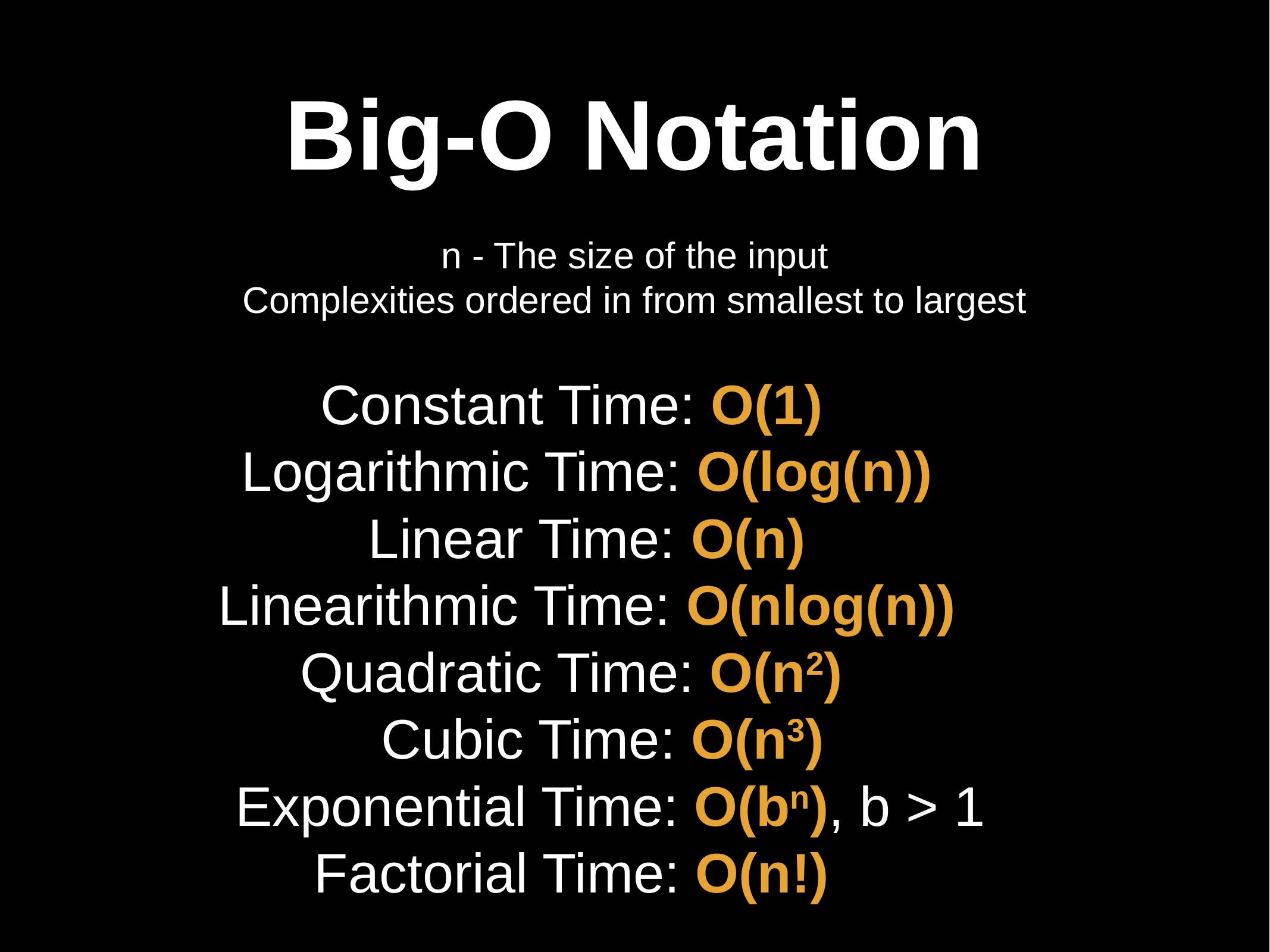

# Big-O Notation
n - The size of the input
Complexities ordered in from smallest to largest
Constant Time: O(1)
  Logarithmic Time: O(log(n))
  Linear Time: O(n)
  Linearithmic Time: O(nlog(n))
Quadratic Time: O(n2)
    Cubic Time: O(n3)
     Exponential Time: O(bn), b > 1
Factorial Time: O(n!)